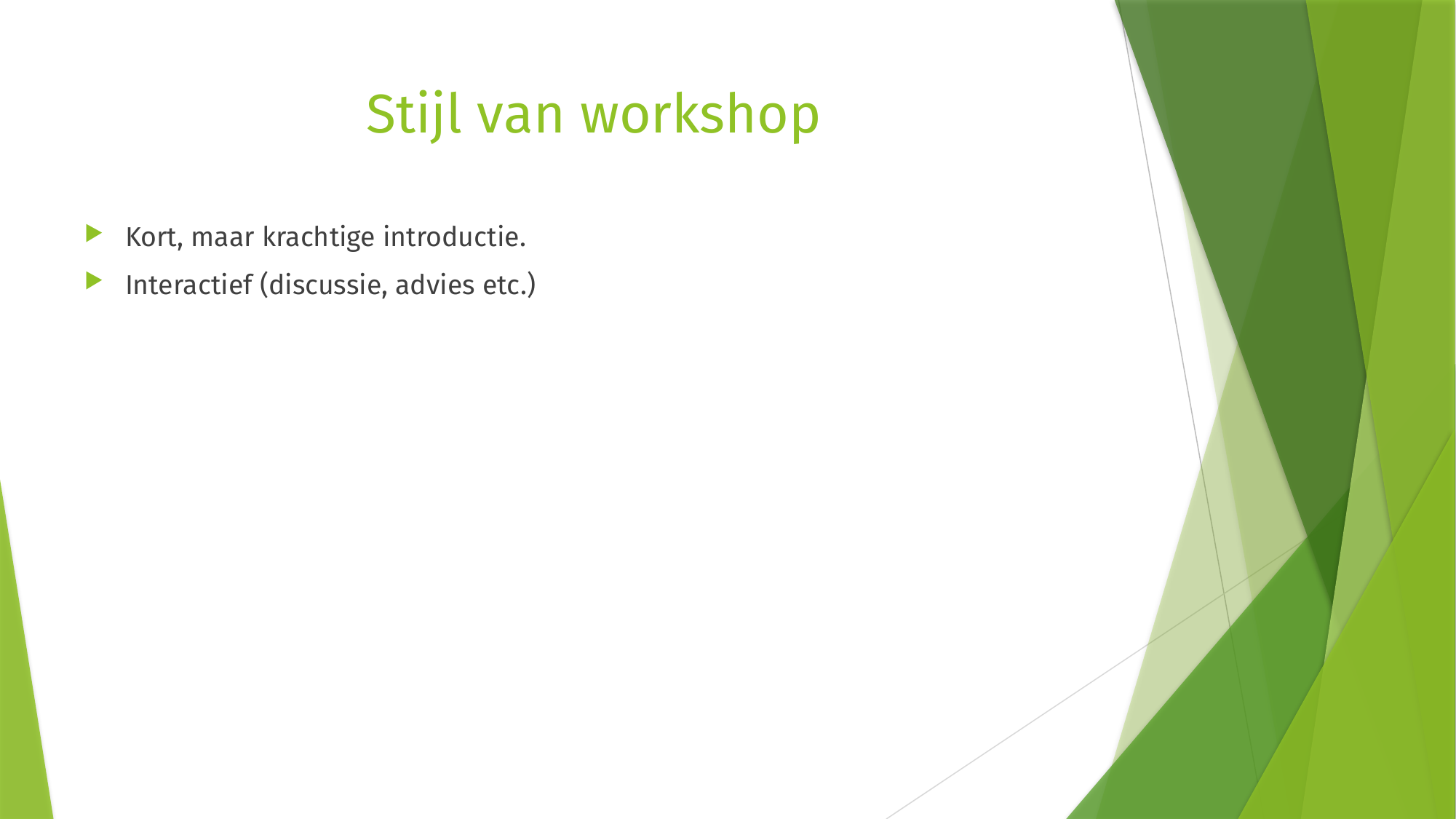

# Stijl van workshop

Kort, maar krachtige introductie.
Interactief (discussie, advies etc.)